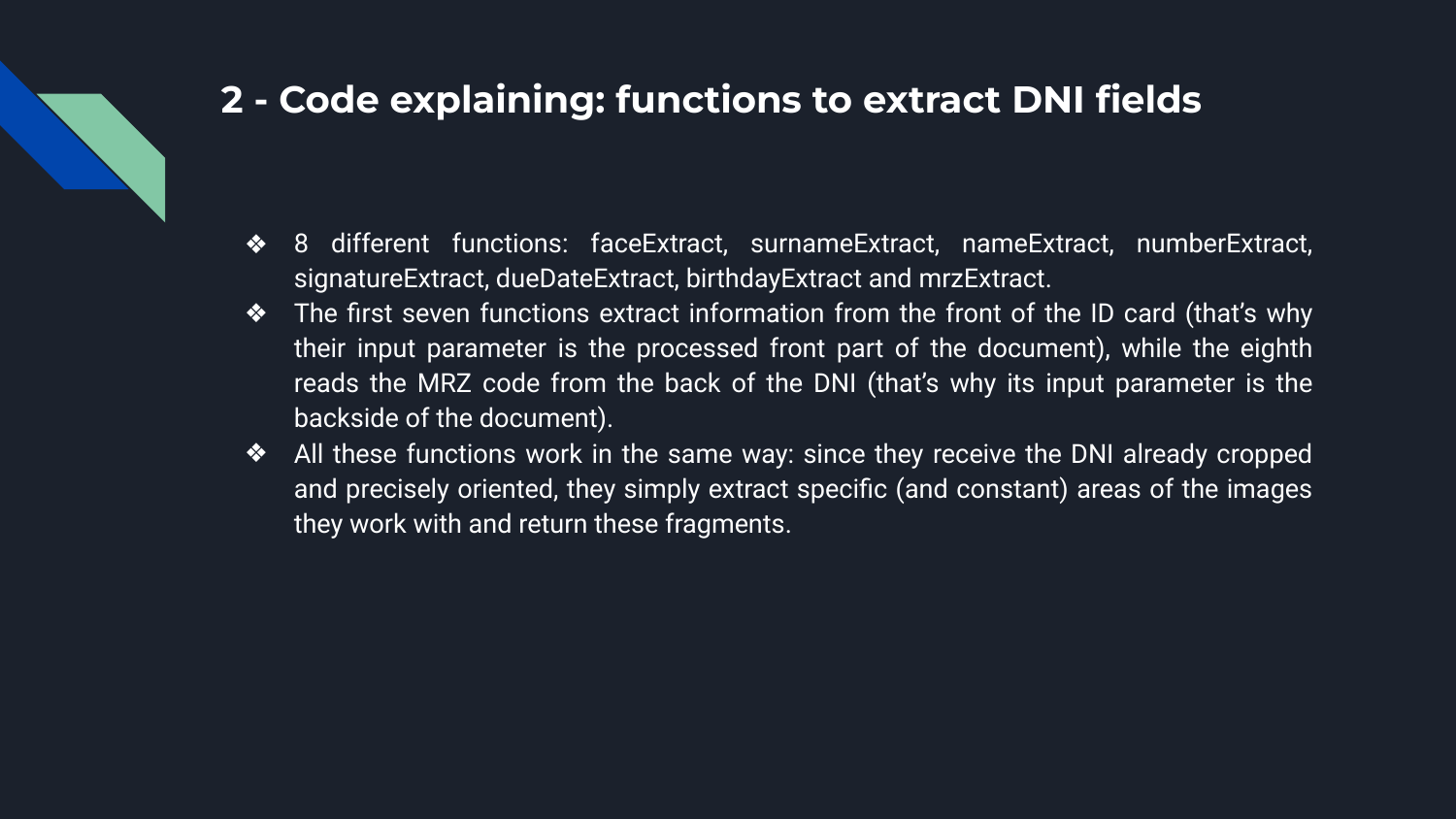

# 2 - Code explaining: functions to extract DNI fields

8 different functions: faceExtract, surnameExtract, nameExtract, numberExtract, signatureExtract, dueDateExtract, birthdayExtract and mrzExtract.
The first seven functions extract information from the front of the ID card (that’s why their input parameter is the processed front part of the document), while the eighth reads the MRZ code from the back of the DNI (that’s why its input parameter is the backside of the document).
All these functions work in the same way: since they receive the DNI already cropped and precisely oriented, they simply extract specific (and constant) areas of the images they work with and return these fragments.